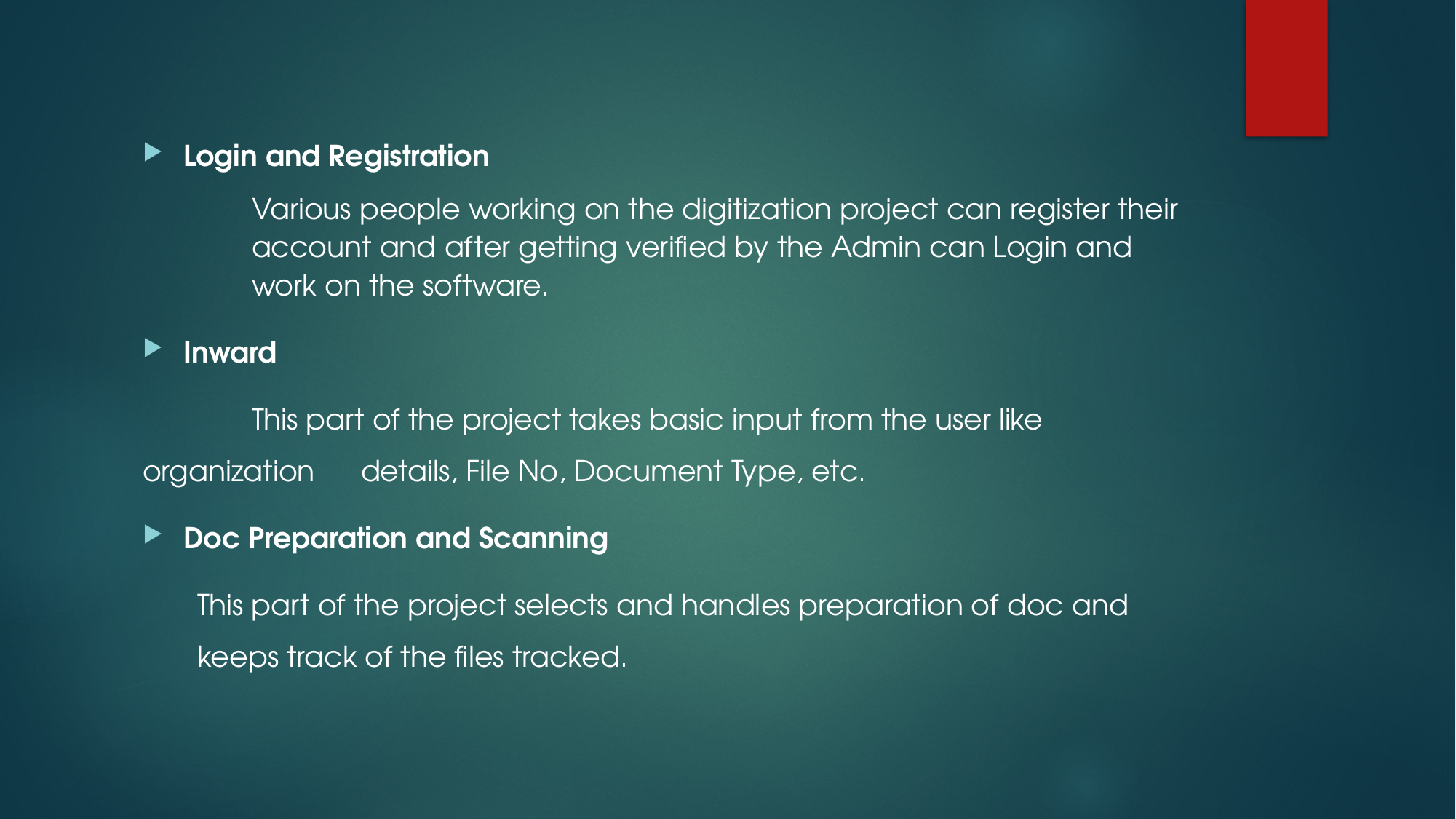

Login and Registration
	Various people working on the digitization project can register their  	account and after getting verified by the Admin can Login and 	work on the software.
Inward
	This part of the project takes basic input from the user like organization 	details, File No, Document Type, etc.
Doc Preparation and Scanning
This part of the project selects and handles preparation of doc and keeps track of the files tracked.